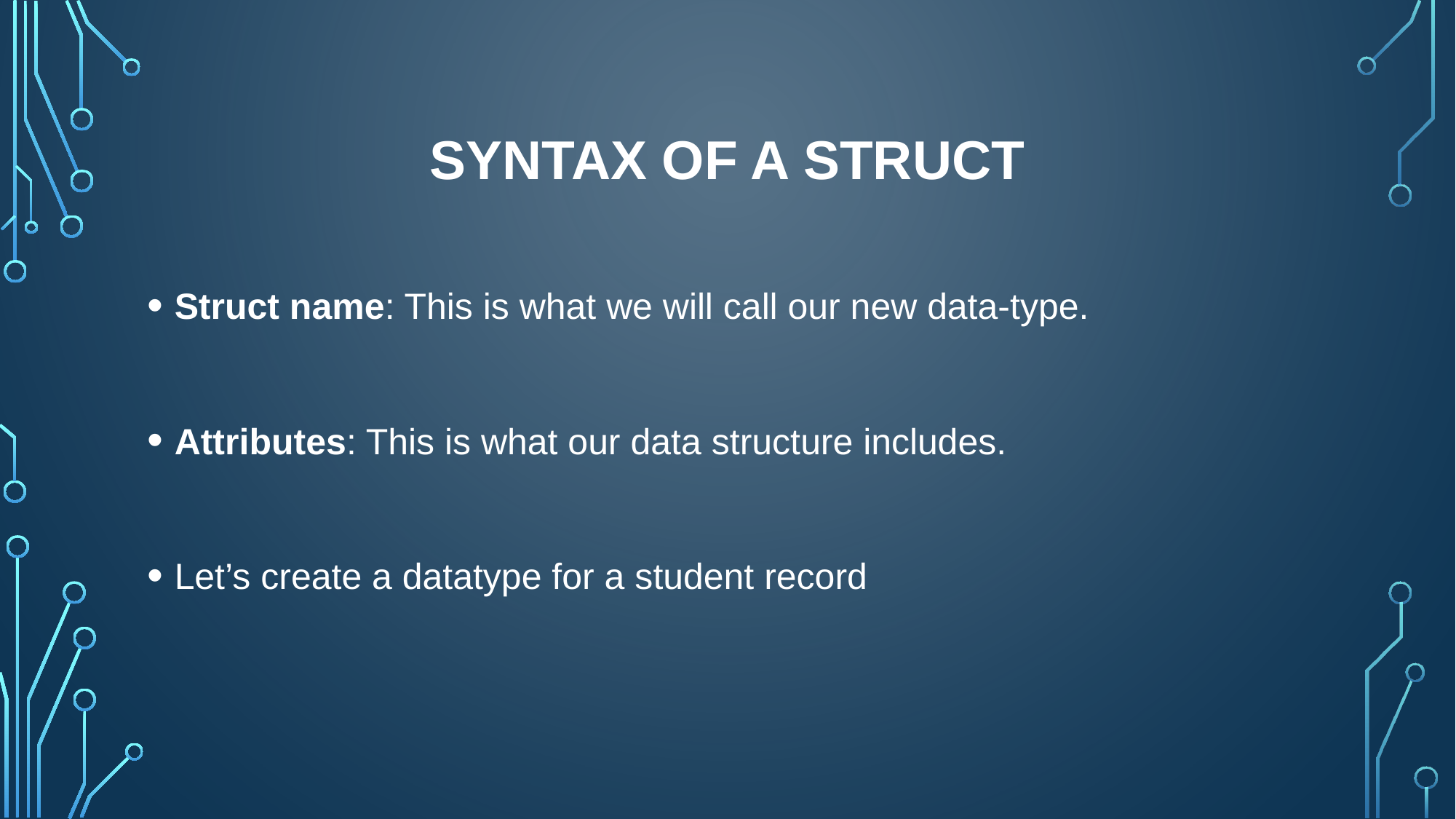

# Syntax of a struct
Struct name: This is what we will call our new data-type.

Attributes: This is what our data structure includes.

Let’s create a datatype for a student record